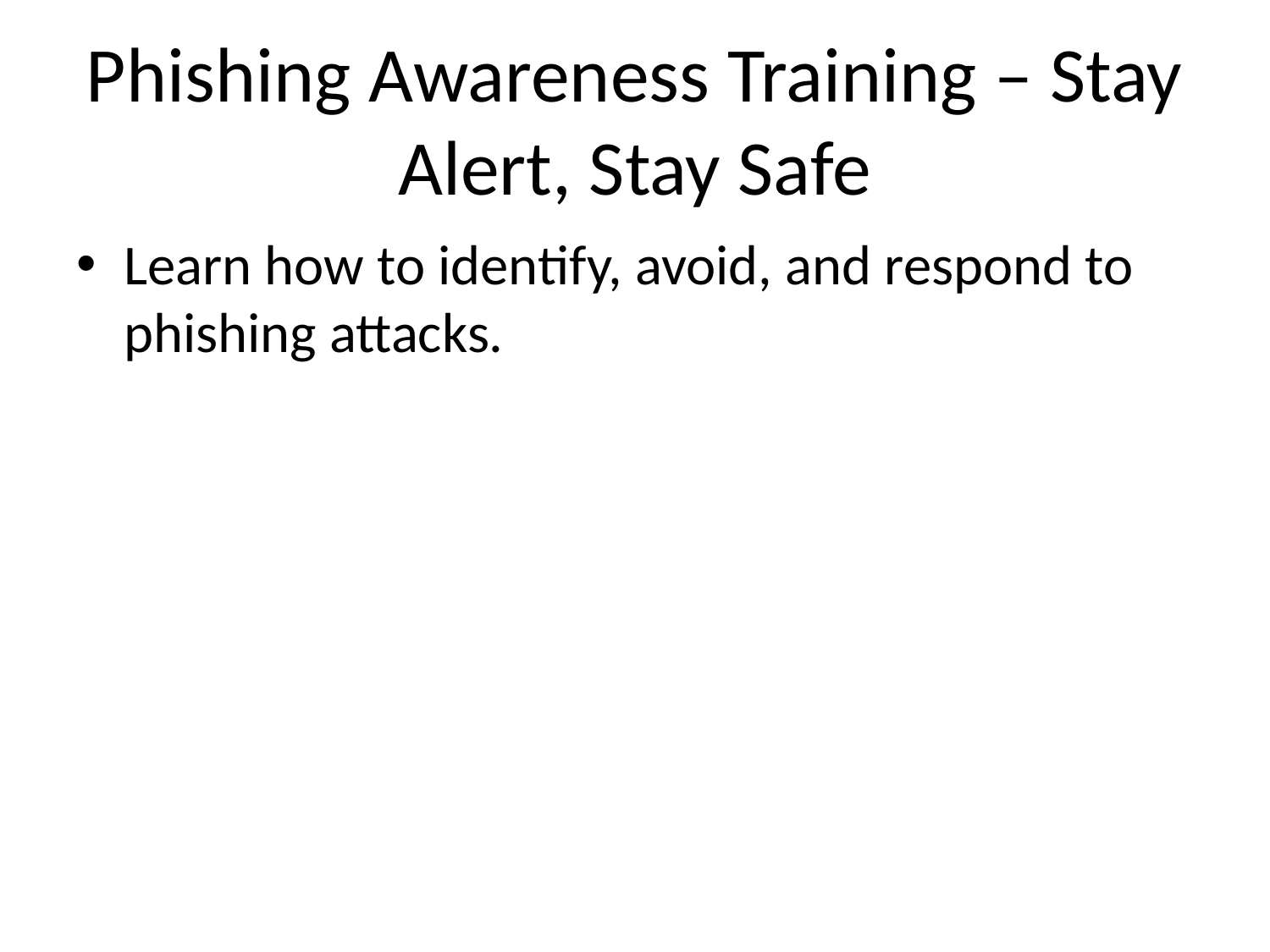

# Phishing Awareness Training – Stay Alert, Stay Safe
Learn how to identify, avoid, and respond to phishing attacks.